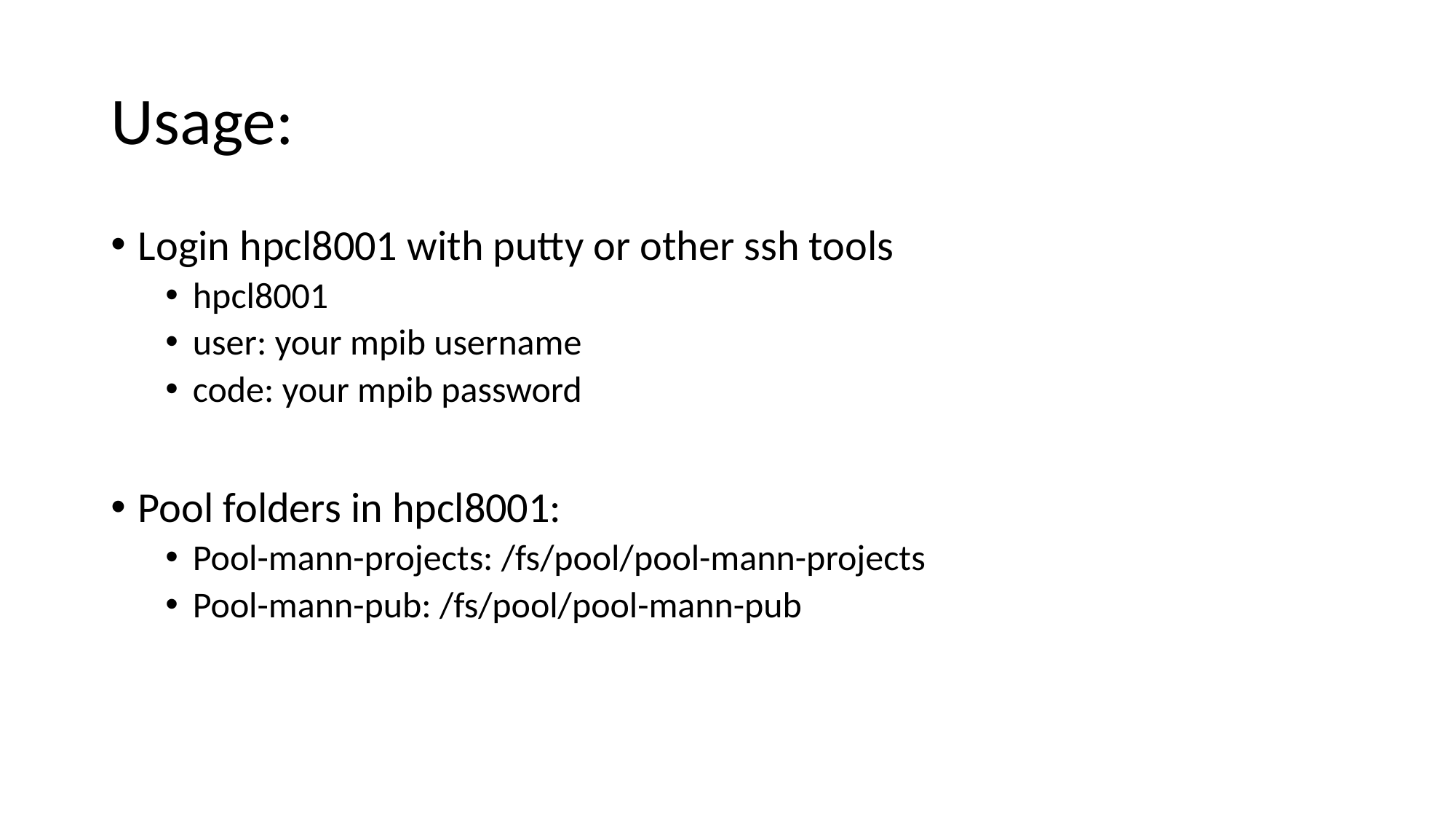

# Usage:
Login hpcl8001 with putty or other ssh tools
hpcl8001
user: your mpib username
code: your mpib password

Pool folders in hpcl8001:
Pool-mann-projects: /fs/pool/pool-mann-projects
Pool-mann-pub: /fs/pool/pool-mann-pub